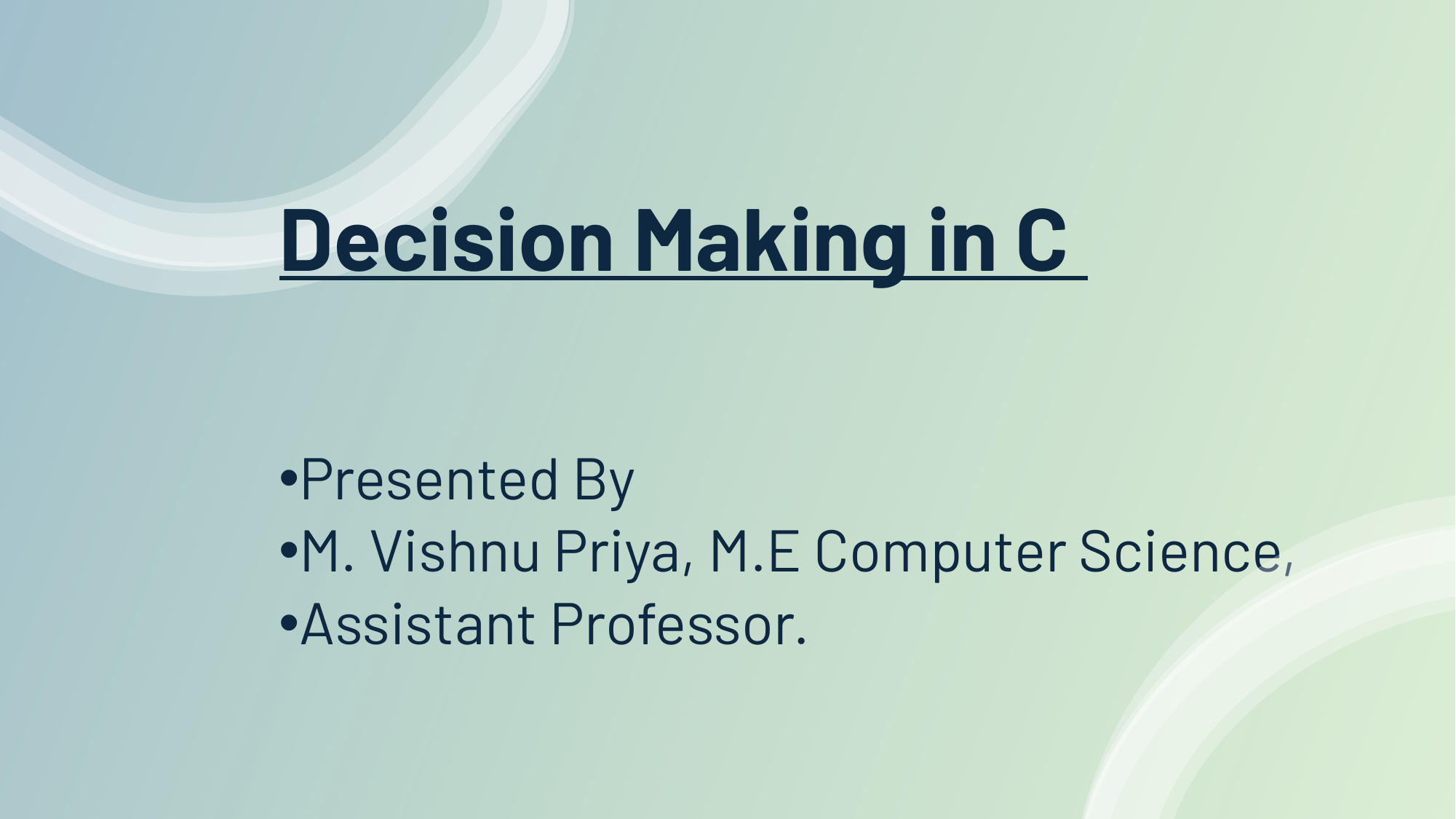

Decision Making in C

Presented By
M. Vishnu Priya, M.E Computer Science,
Assistant Professor.